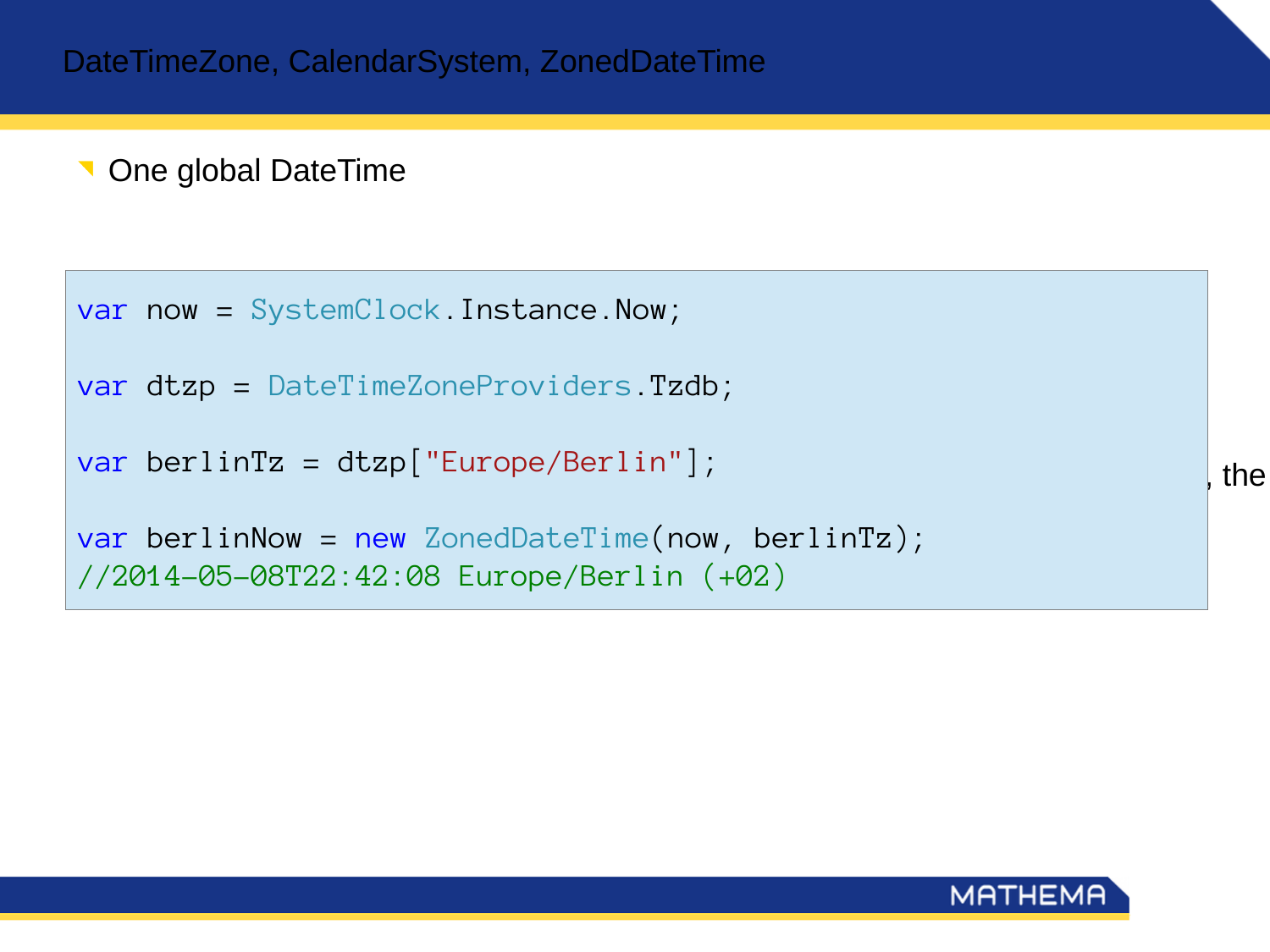

DateTimeZone, CalendarSystem, ZonedDateTime
One global DateTime

“Offset” „-02“ depends on what country you’re in, what calendar you’re using, the DaylightSavingTime etc.
var now = SystemClock.Instance.Now;

var dtzp = DateTimeZoneProviders.Tzdb;

var berlinTz = dtzp["Europe/Berlin"];

var berlinNow = new ZonedDateTime(now, berlinTz);
//2014-05-08T22:42:08 Europe/Berlin (+02)